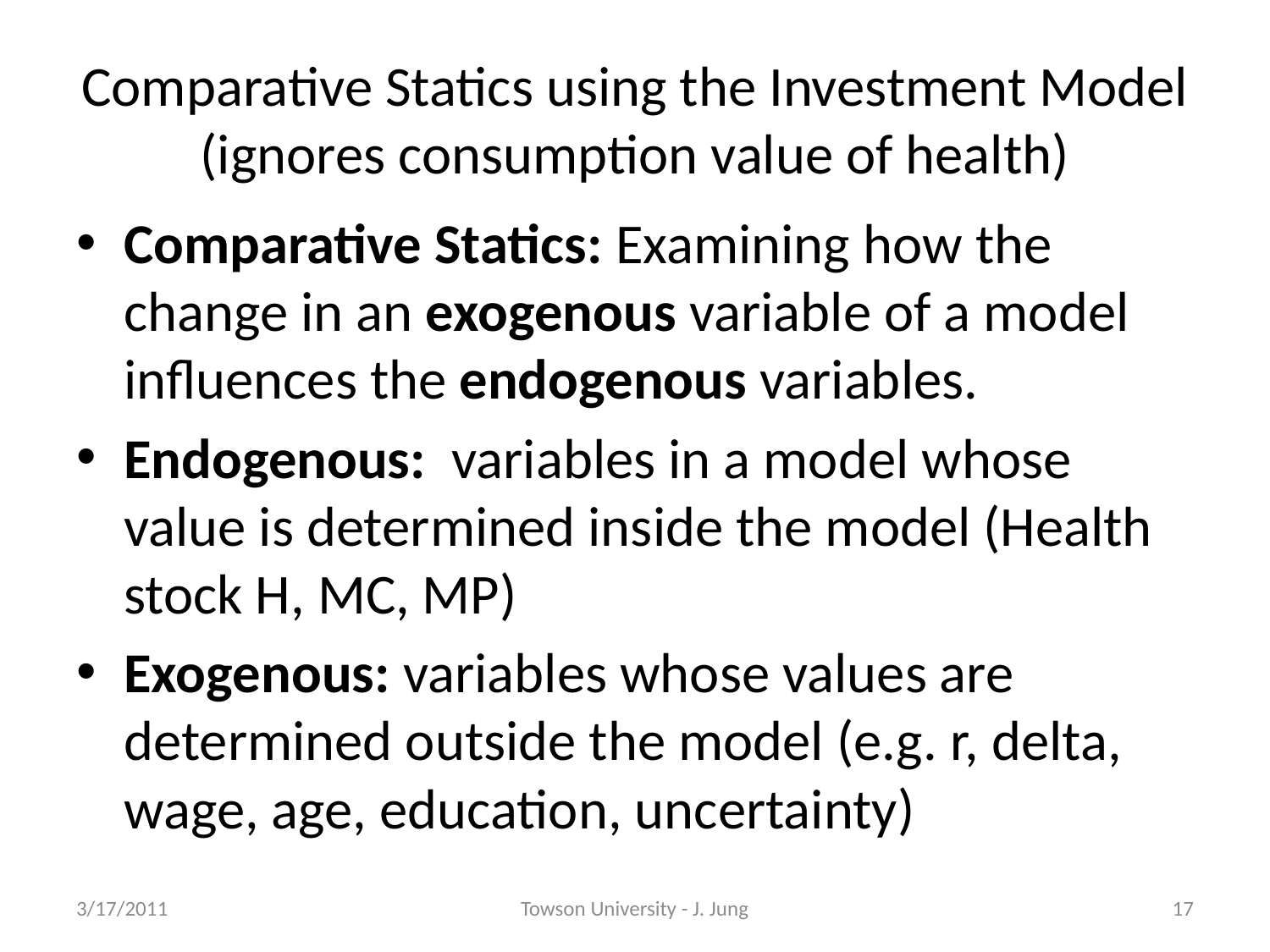

# Comparative Statics using the Investment Model (ignores consumption value of health)
Comparative Statics: Examining how the change in an exogenous variable of a model influences the endogenous variables.
Endogenous:  variables in a model whose value is determined inside the model (Health stock H, MC, MP)
Exogenous: variables whose values are determined outside the model (e.g. r, delta, wage, age, education, uncertainty)

3/17/2011
Towson University - J. Jung
17